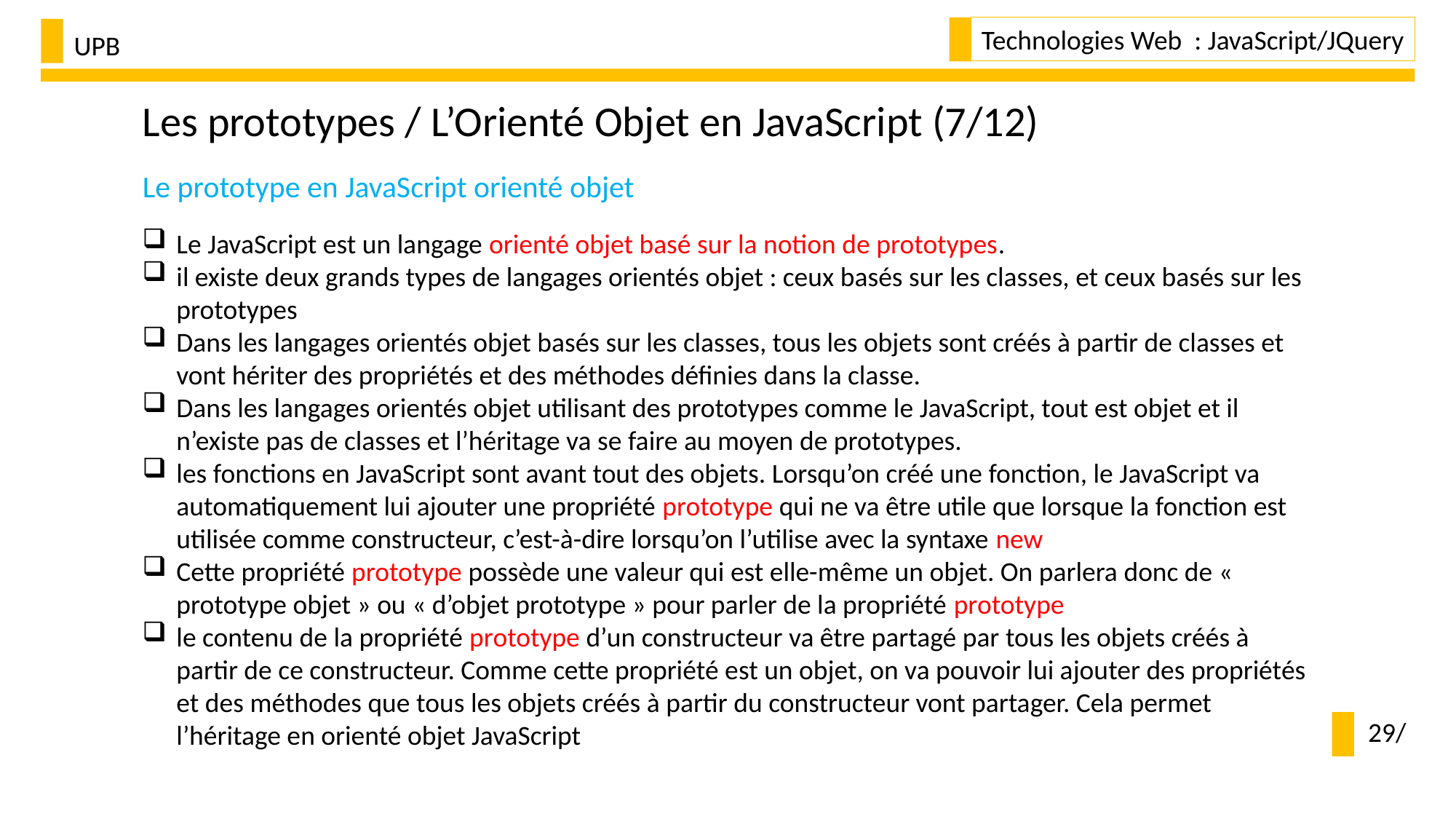

Technologies Web  : JavaScript/JQuery

UPB

Les prototypes / L’Orienté Objet en JavaScript (7/12)
Le prototype en JavaScript orienté objet
Le JavaScript est un langage orienté objet basé sur la notion de prototypes.
il existe deux grands types de langages orientés objet : ceux basés sur les classes, et ceux basés sur les prototypes
Dans les langages orientés objet basés sur les classes, tous les objets sont créés à partir de classes et vont hériter des propriétés et des méthodes définies dans la classe.
Dans les langages orientés objet utilisant des prototypes comme le JavaScript, tout est objet et il n’existe pas de classes et l’héritage va se faire au moyen de prototypes.
les fonctions en JavaScript sont avant tout des objets. Lorsqu’on créé une fonction, le JavaScript va automatiquement lui ajouter une propriété prototype qui ne va être utile que lorsque la fonction est utilisée comme constructeur, c’est-à-dire lorsqu’on l’utilise avec la syntaxe new
Cette propriété prototype possède une valeur qui est elle-même un objet. On parlera donc de « prototype objet » ou « d’objet prototype » pour parler de la propriété prototype
le contenu de la propriété prototype d’un constructeur va être partagé par tous les objets créés à partir de ce constructeur. Comme cette propriété est un objet, on va pouvoir lui ajouter des propriétés et des méthodes que tous les objets créés à partir du constructeur vont partager. Cela permet l’héritage en orienté objet JavaScript

29/